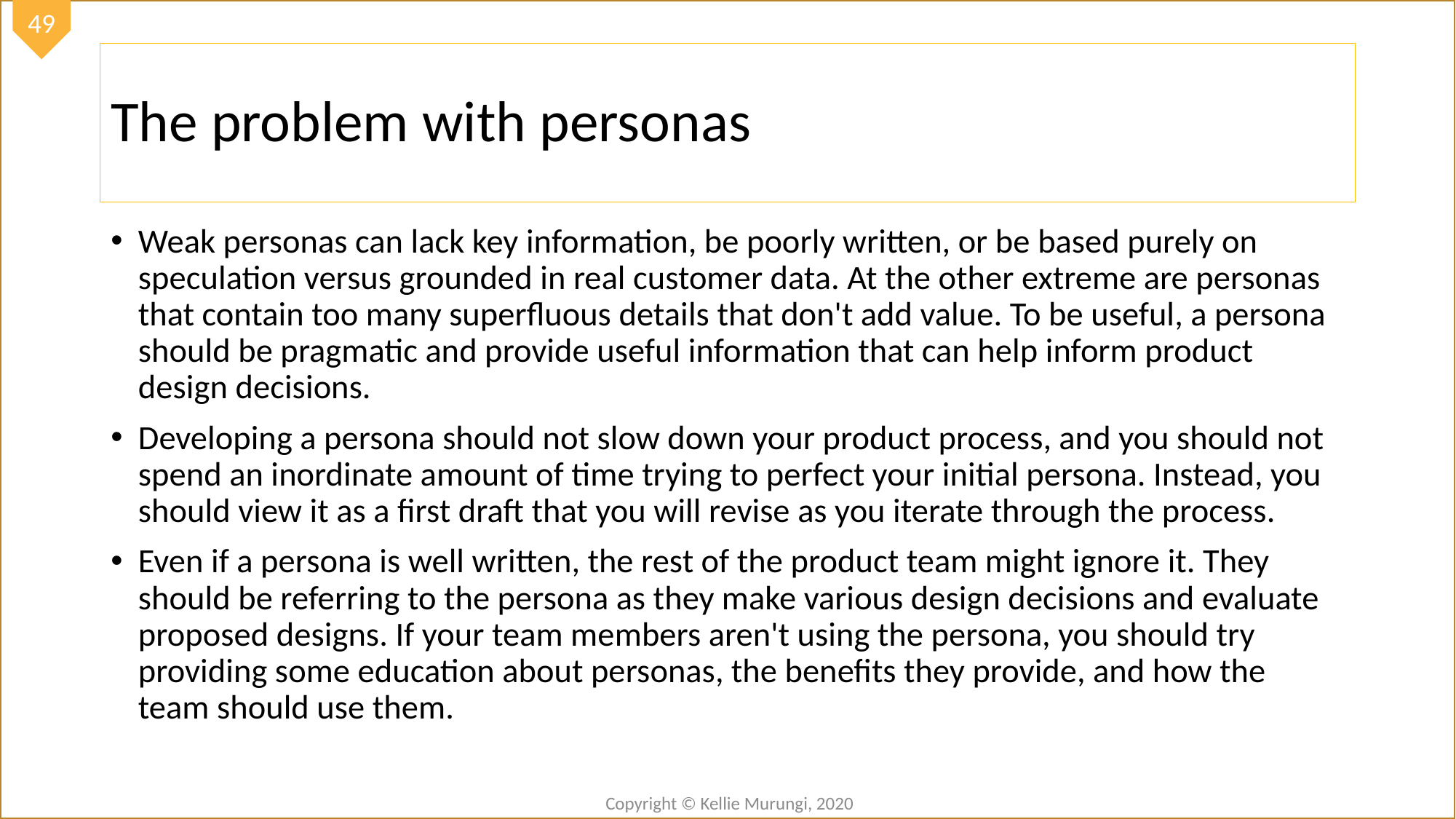

# The problem with personas
Weak personas can lack key information, be poorly written, or be based purely on speculation versus grounded in real customer data. At the other extreme are personas that contain too many superfluous details that don't add value. To be useful, a persona should be pragmatic and provide useful information that can help inform product design decisions.
Developing a persona should not slow down your product process, and you should not spend an inordinate amount of time trying to perfect your initial persona. Instead, you should view it as a first draft that you will revise as you iterate through the process.
Even if a persona is well written, the rest of the product team might ignore it. They should be referring to the persona as they make various design decisions and evaluate proposed designs. If your team members aren't using the persona, you should try providing some education about personas, the benefits they provide, and how the team should use them.